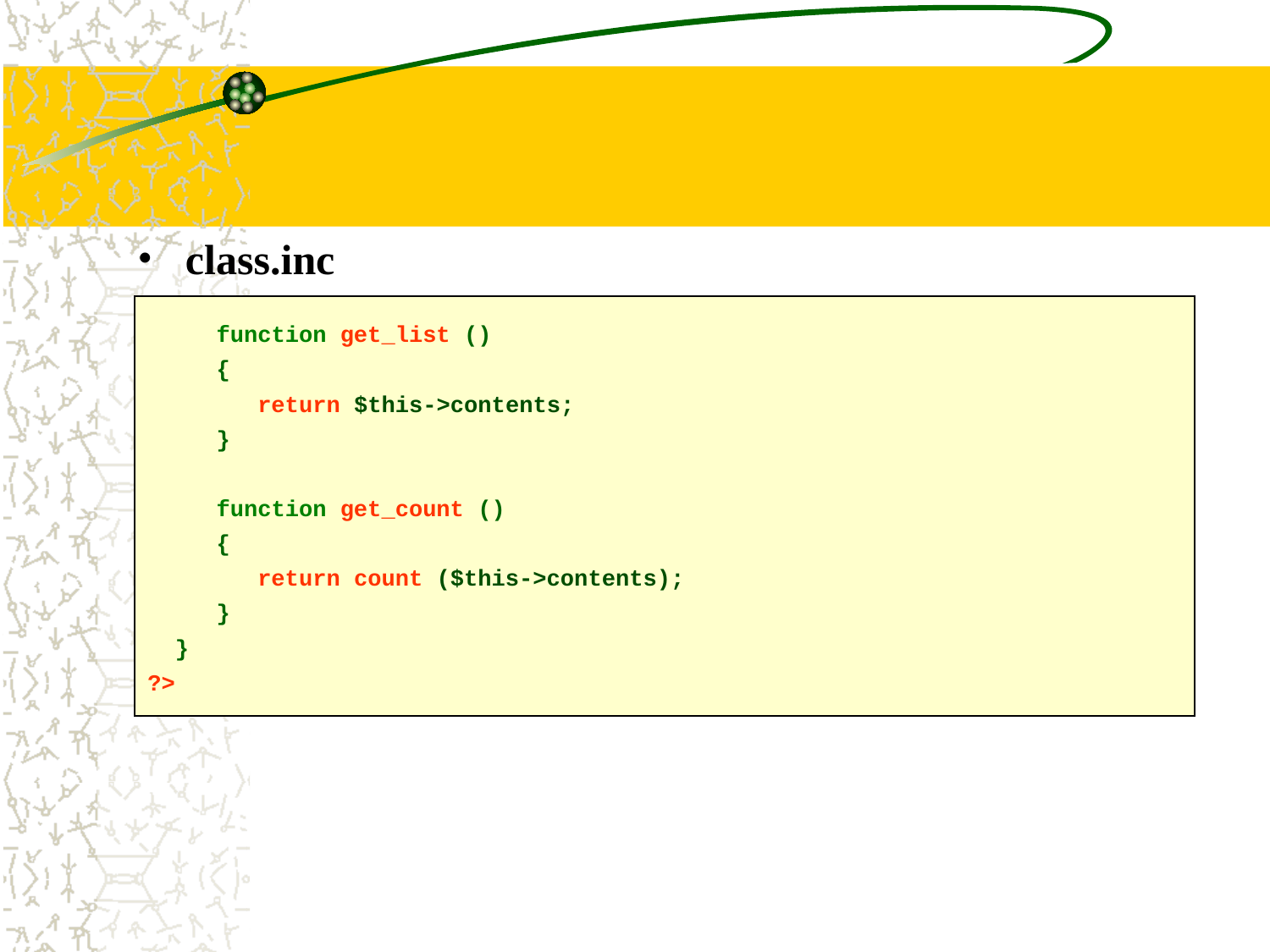

#
class.inc
     function get_list ()
     {
        return $this->contents;
     }

     function get_count ()
     {
        return count ($this->contents);
     }
  }
?>